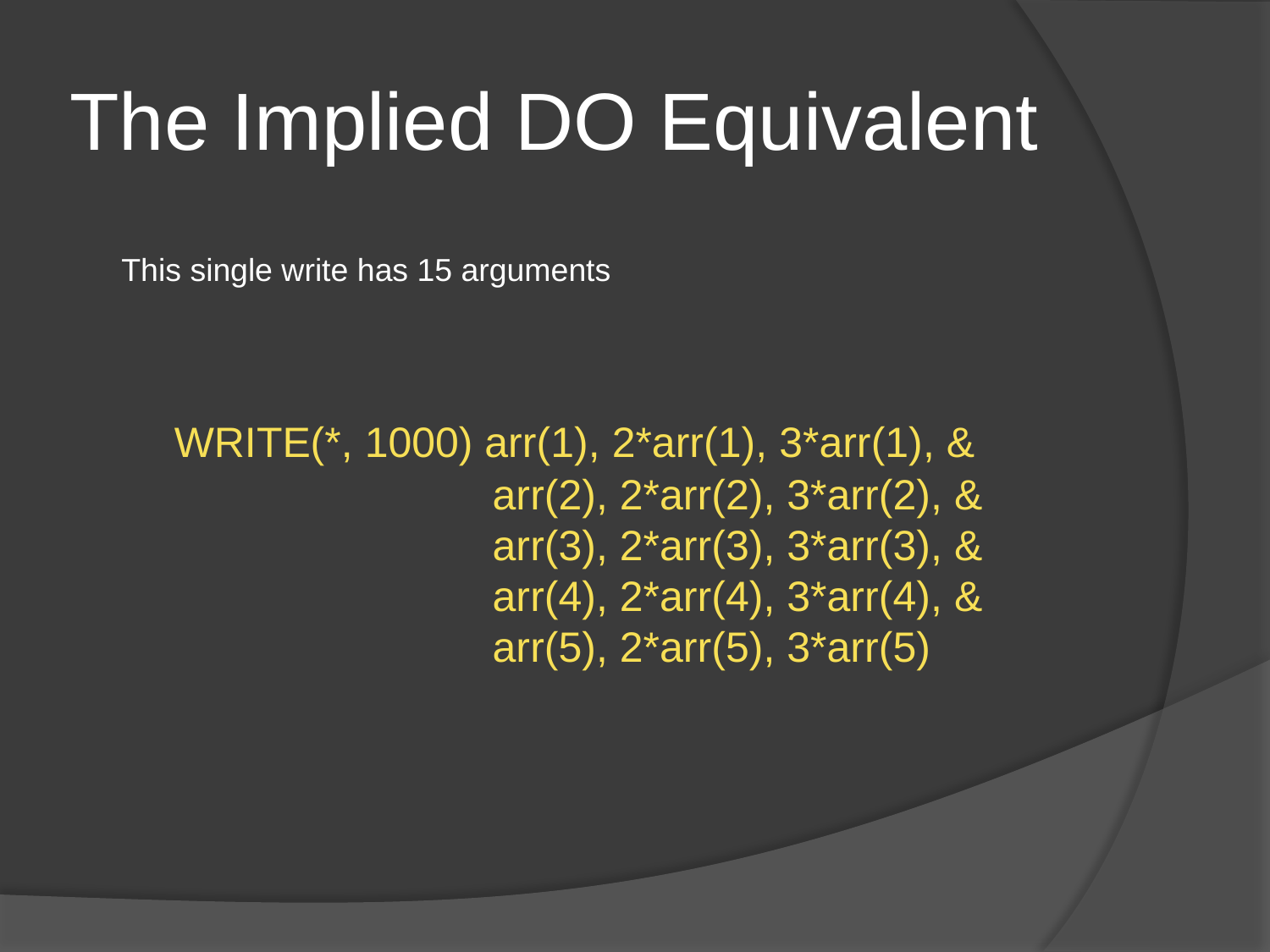

# The Implied DO Equivalent
This single write has 15 arguments
 WRITE(*, 1000) arr(1), 2*arr(1), 3*arr(1), &
                            arr(2), 2*arr(2), 3*arr(2), &
                            arr(3), 2*arr(3), 3*arr(3), &
                            arr(4), 2*arr(4), 3*arr(4), &
                            arr(5), 2*arr(5), 3*arr(5)